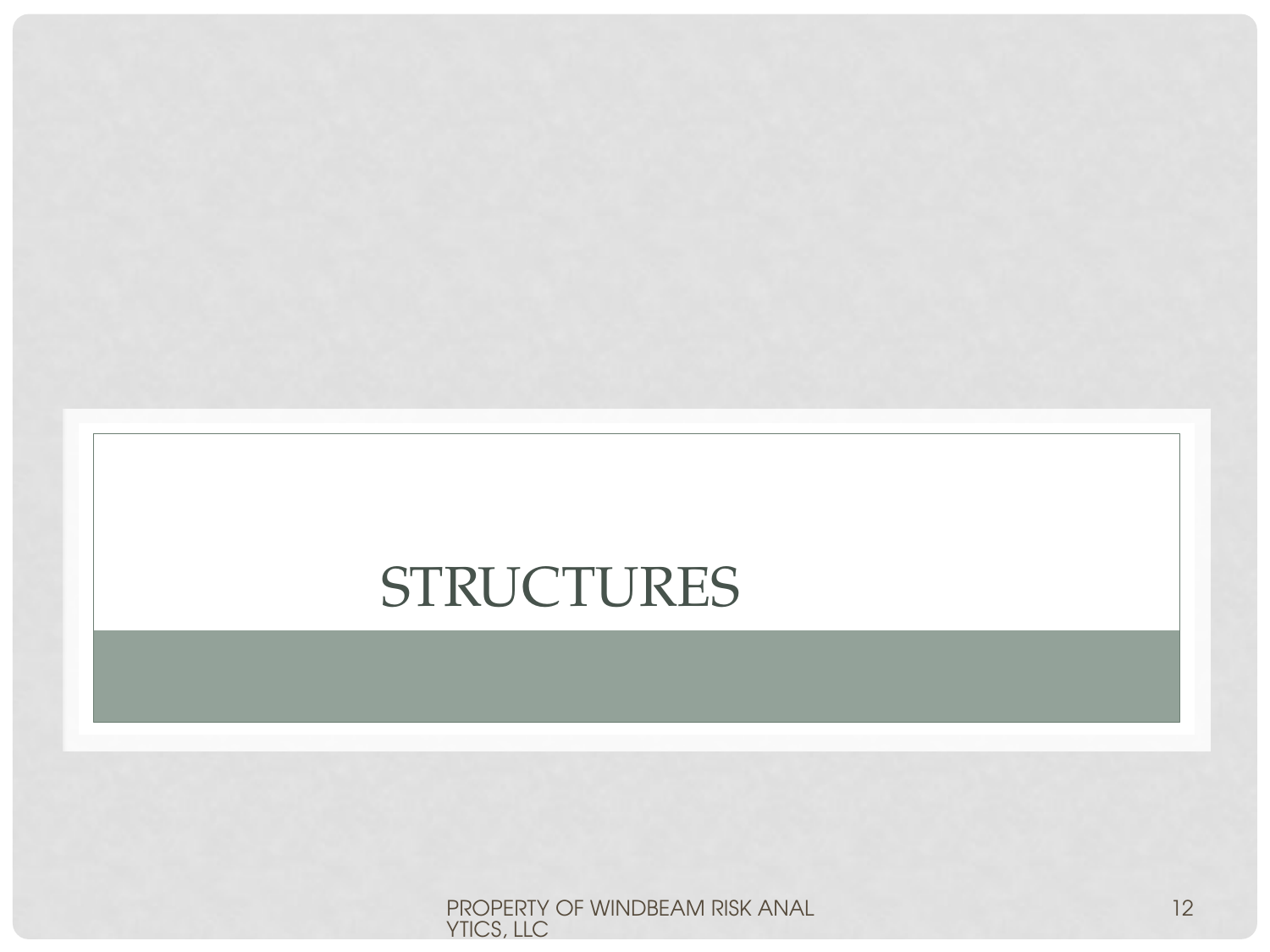

# Structures
PROPERTY OF WINDBEAM RISK ANALYTICS, LLC
12